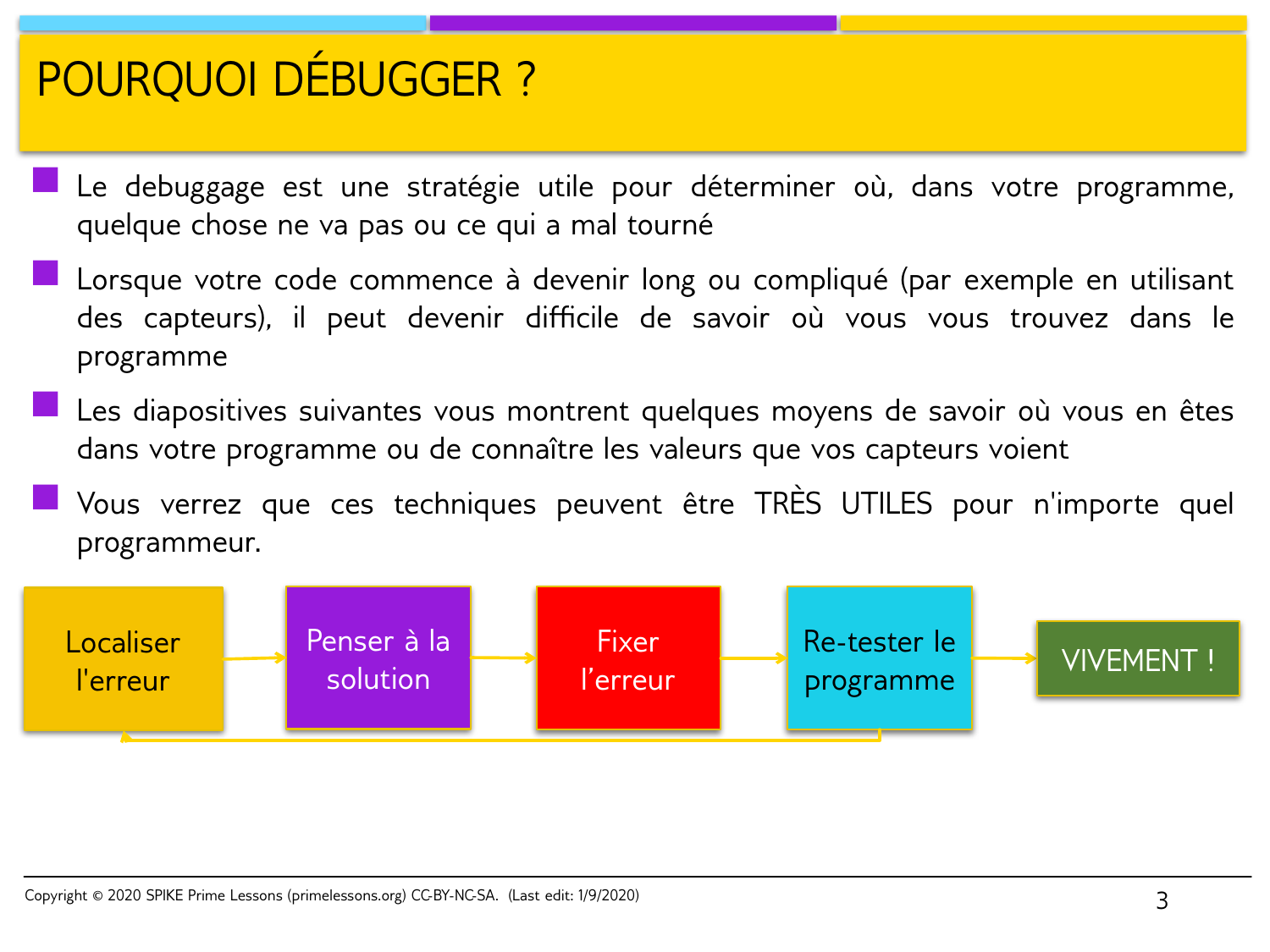

# Pourquoi Débugger ?
Le debuggage est une stratégie utile pour déterminer où, dans votre programme, quelque chose ne va pas ou ce qui a mal tourné
Lorsque votre code commence à devenir long ou compliqué (par exemple en utilisant des capteurs), il peut devenir difficile de savoir où vous vous trouvez dans le programme
Les diapositives suivantes vous montrent quelques moyens de savoir où vous en êtes dans votre programme ou de connaître les valeurs que vos capteurs voient
Vous verrez que ces techniques peuvent être TRÈS UTILES pour n'importe quel programmeur.
Penser à la solution
Re-tester le programme
Fixer l’erreur
Localiser l'erreur
VIVEMENT !
3
Copyright © 2020 SPIKE Prime Lessons (primelessons.org) CC-BY-NC-SA.  (Last edit: 1/9/2020)